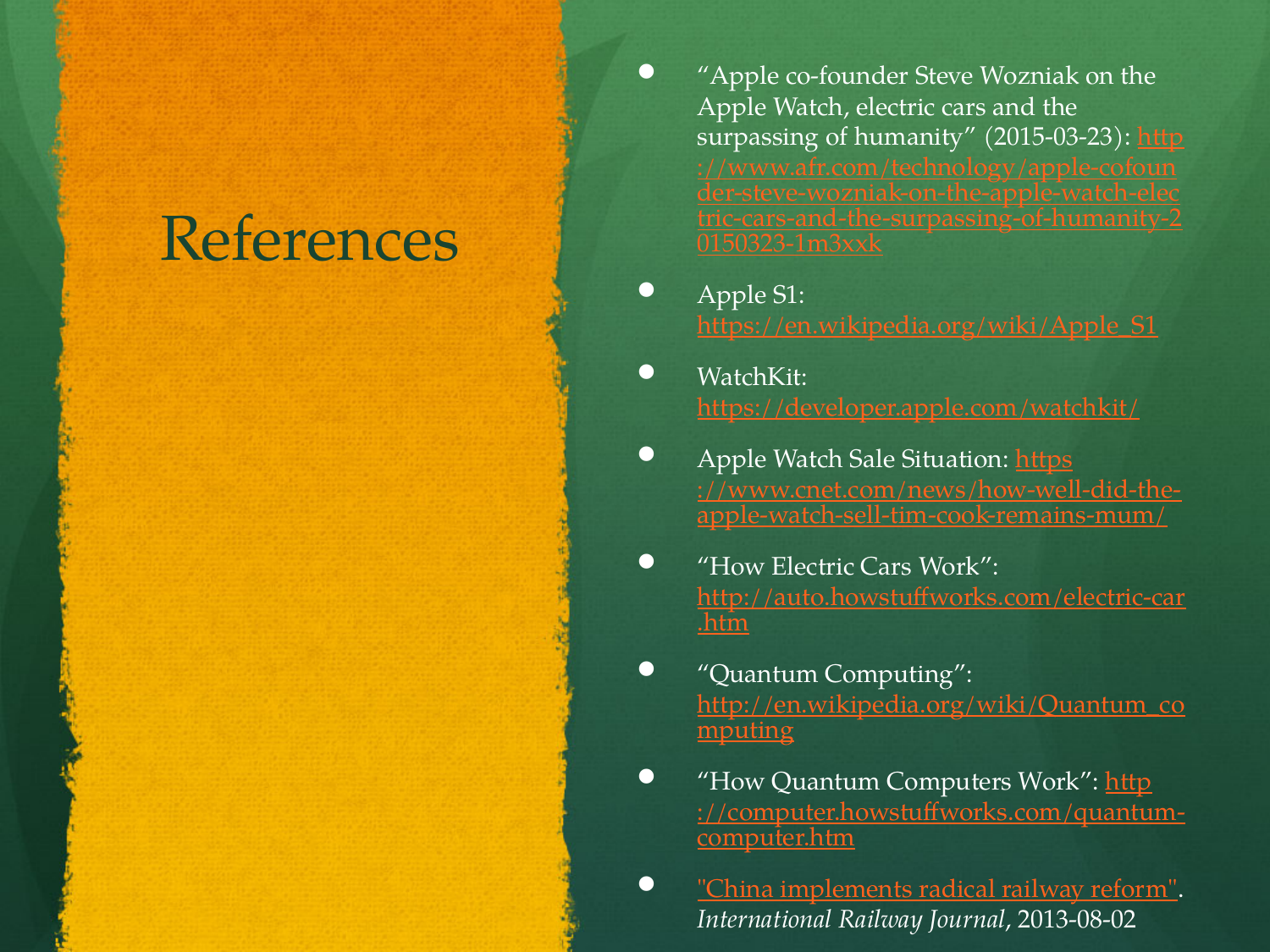

# References
“Apple co-founder Steve Wozniak on the Apple Watch, electric cars and the surpassing of humanity” (2015-03-23): http://www.afr.com/technology/apple-cofounder-steve-wozniak-on-the-apple-watch-electric-cars-and-the-surpassing-of-humanity-20150323-1m3xxk
Apple S1: https://en.wikipedia.org/wiki/Apple_S1
WatchKit: https://developer.apple.com/watchkit/
Apple Watch Sale Situation: https://www.cnet.com/news/how-well-did-the-apple-watch-sell-tim-cook-remains-mum/
“How Electric Cars Work”: http://auto.howstuffworks.com/electric-car.htm
“Quantum Computing”: http://en.wikipedia.org/wiki/Quantum_computing
“How Quantum Computers Work”: http://computer.howstuffworks.com/quantum-computer.htm
"China implements radical railway reform". International Railway Journal, 2013-08-02
Nuclear Energy Institute Website, 2009-02-23